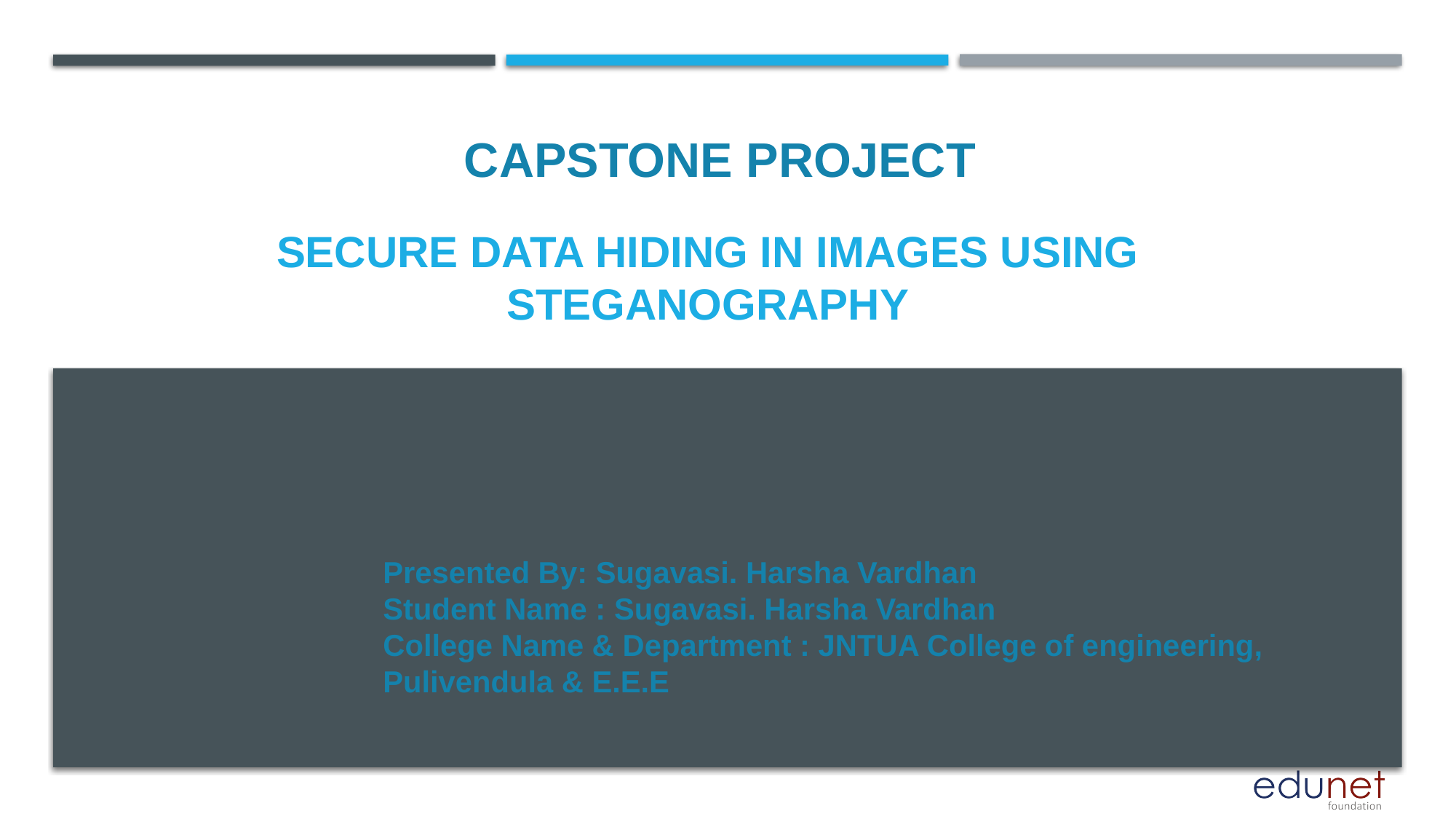

CAPSTONE PROJECT
# Secure Data Hiding in Images Using Steganography
Presented By: Sugavasi. Harsha Vardhan
Student Name : Sugavasi. Harsha Vardhan
College Name & Department : JNTUA College of engineering, Pulivendula & E.E.E